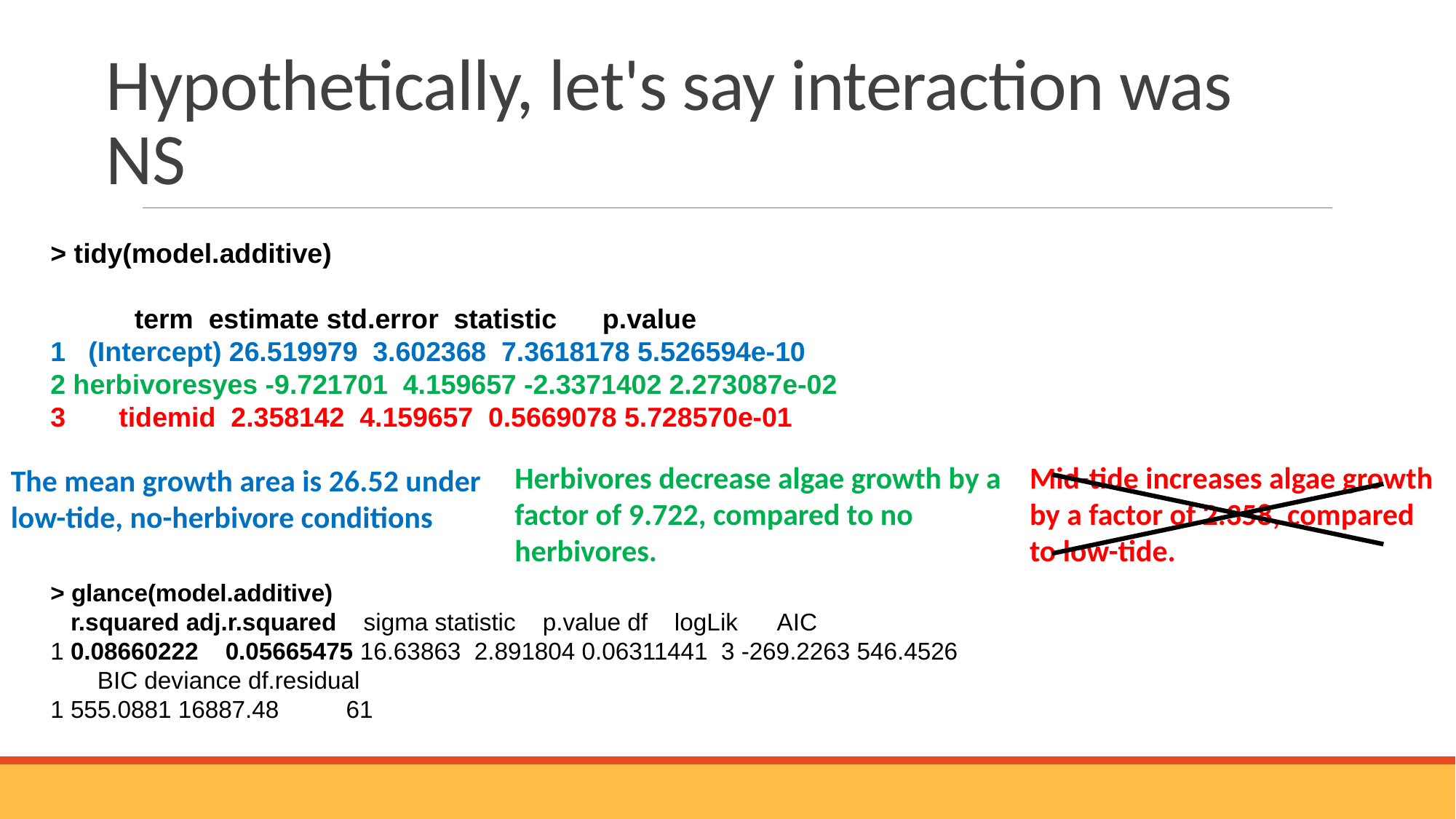

# Hypothetically, let's say interaction was NS
> tidy(model.additive)

           term  estimate std.error  statistic      p.value
1   (Intercept) 26.519979  3.602368  7.3618178 5.526594e-10
2 herbivoresyes -9.721701  4.159657 -2.3371402 2.273087e-02
3       tidemid  2.358142  4.159657  0.5669078 5.728570e-01

> glance(model.additive)
   r.squared adj.r.squared    sigma statistic    p.value df    logLik      AIC
1 0.08660222    0.05665475 16.63863  2.891804 0.06311441  3 -269.2263 546.4526
       BIC deviance df.residual
1 555.0881 16887.48          61

Mid-tide increases algae growth by a factor of 2.358, compared to low-tide.
Herbivores decrease algae growth by a factor of 9.722, compared to no herbivores.
The mean growth area is 26.52 under low-tide, no-herbivore conditions